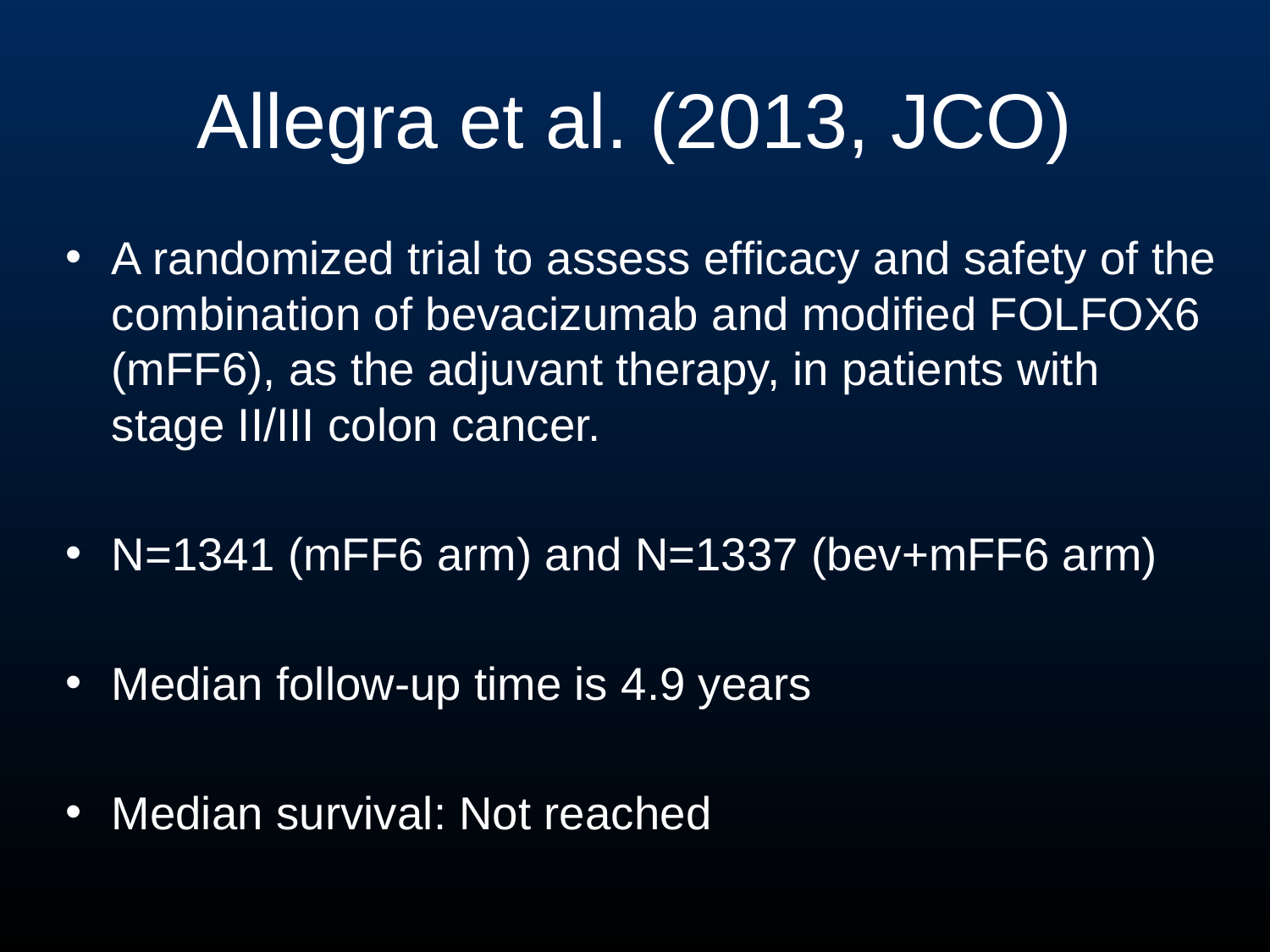

# Allegra et al. (2013, JCO)
A randomized trial to assess efficacy and safety of the combination of bevacizumab and modified FOLFOX6 (mFF6), as the adjuvant therapy, in patients with stage II/III colon cancer.

N=1341 (mFF6 arm) and N=1337 (bev+mFF6 arm)

Median follow-up time is 4.9 years

Median survival: Not reached